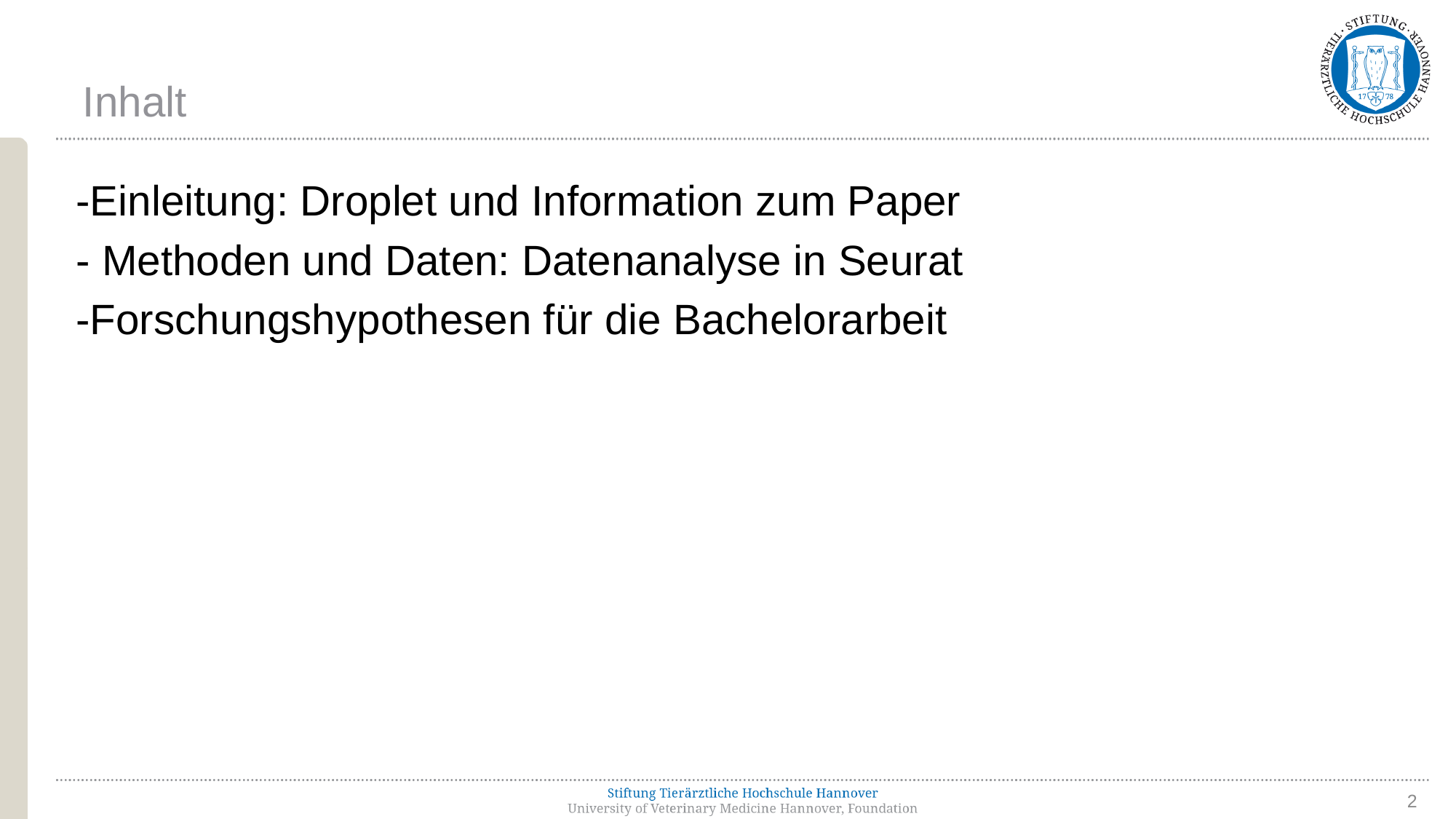

Inhalt
-Einleitung: Droplet und Information zum Paper
- Methoden und Daten: Datenanalyse in Seurat
-Forschungshypothesen für die Bachelorarbeit
2